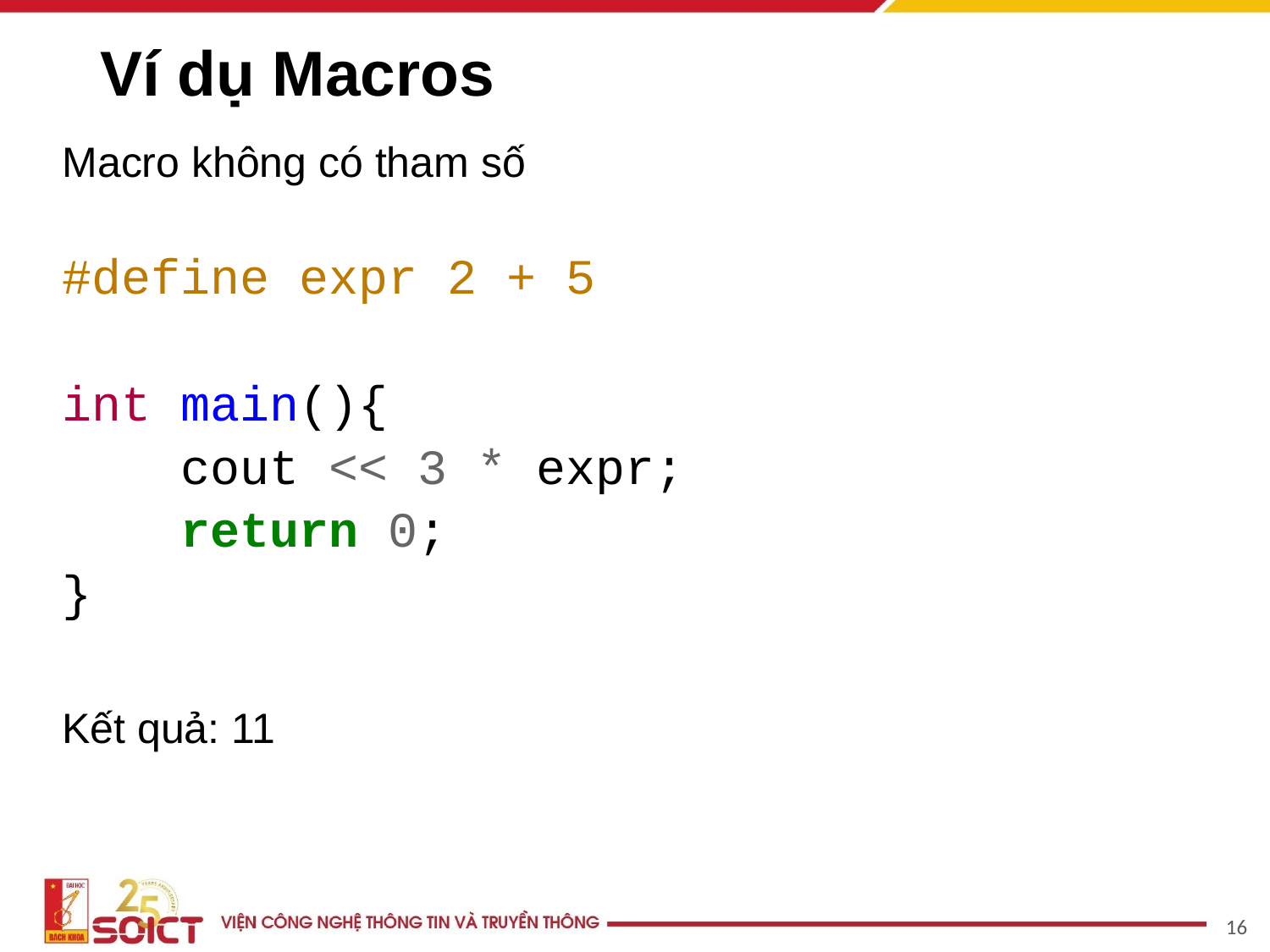

# Ví dụ Macros
Macro không có tham số

#define expr 2 + 5

int main(){
    cout << 3 * expr;
    return 0;
}

Kết quả: 11

16